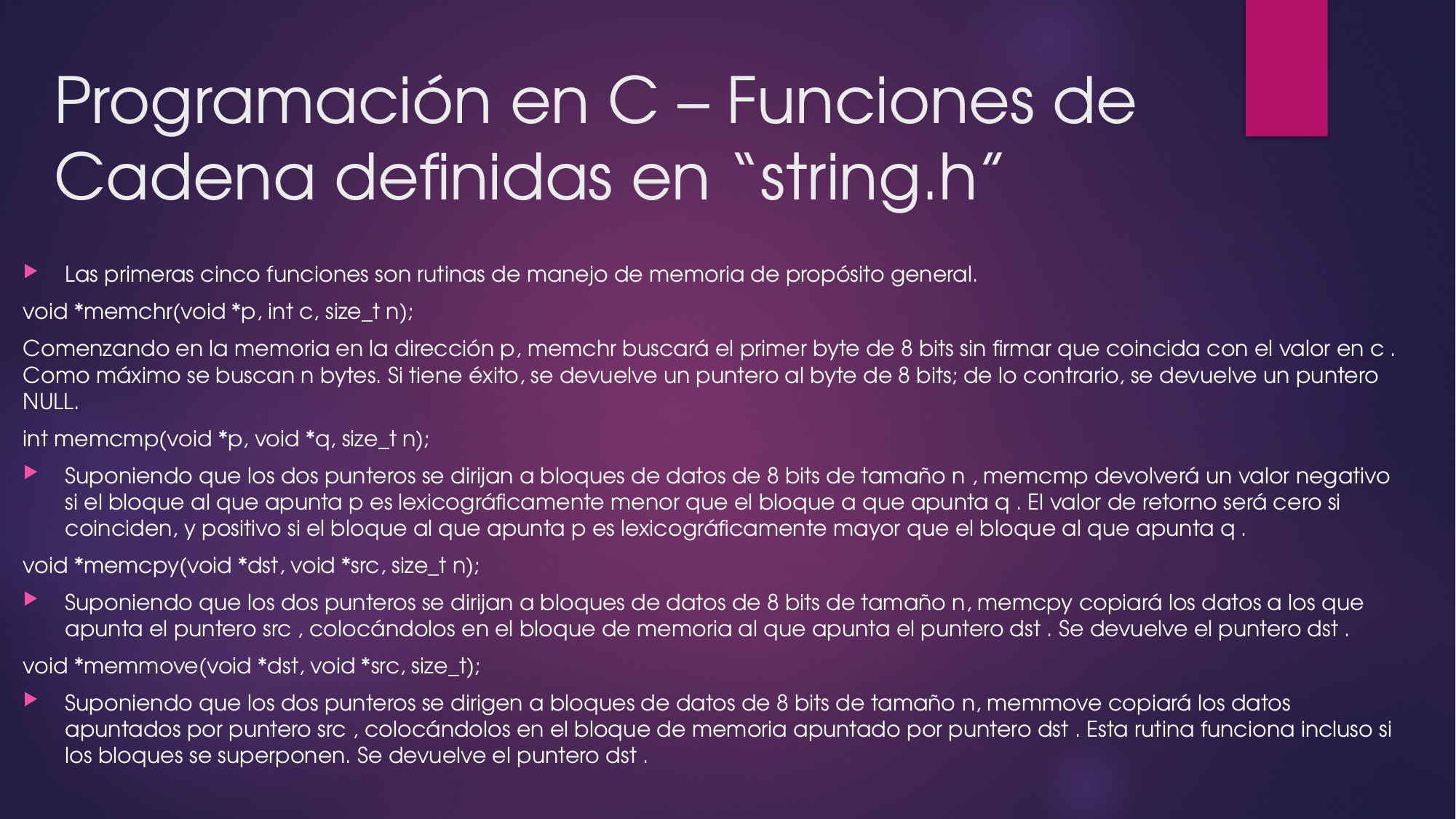

# Programación en C – Funciones de Cadena definidas en “string.h”
Las primeras cinco funciones son rutinas de manejo de memoria de propósito general.
void *memchr(void *p, int c, size_t n);
Comenzando en la memoria en la dirección p, memchr buscará el primer byte de 8 bits sin firmar que coincida con el valor en c . Como máximo se buscan n bytes. Si tiene éxito, se devuelve un puntero al byte de 8 bits; de lo contrario, se devuelve un puntero NULL.
int memcmp(void *p, void *q, size_t n);
Suponiendo que los dos punteros se dirijan a bloques de datos de 8 bits de tamaño n , memcmp devolverá un valor negativo si el bloque al que apunta p es lexicográficamente menor que el bloque a que apunta q . El valor de retorno será cero si coinciden, y positivo si el bloque al que apunta p es lexicográficamente mayor que el bloque al que apunta q .
void *memcpy(void *dst, void *src, size_t n);
Suponiendo que los dos punteros se dirijan a bloques de datos de 8 bits de tamaño n, memcpy copiará los datos a los que apunta el puntero src , colocándolos en el bloque de memoria al que apunta el puntero dst . Se devuelve el puntero dst .
void *memmove(void *dst, void *src, size_t);
Suponiendo que los dos punteros se dirigen a bloques de datos de 8 bits de tamaño n, memmove copiará los datos apuntados por puntero src , colocándolos en el bloque de memoria apuntado por puntero dst . Esta rutina funciona incluso si los bloques se superponen. Se devuelve el puntero dst .